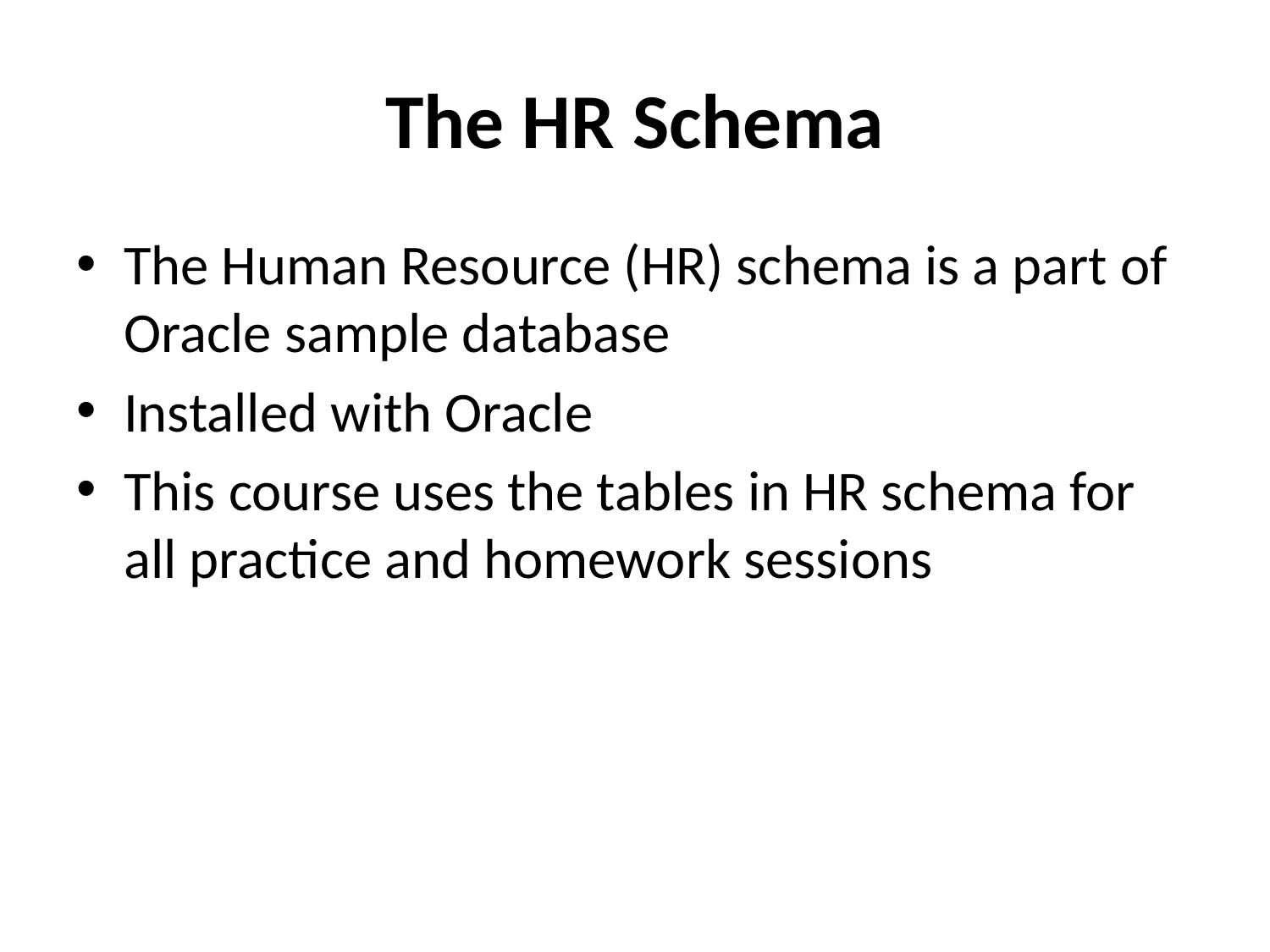

# The HR Schema
The Human Resource (HR) schema is a part of Oracle sample database
Installed with Oracle
This course uses the tables in HR schema for all practice and homework sessions